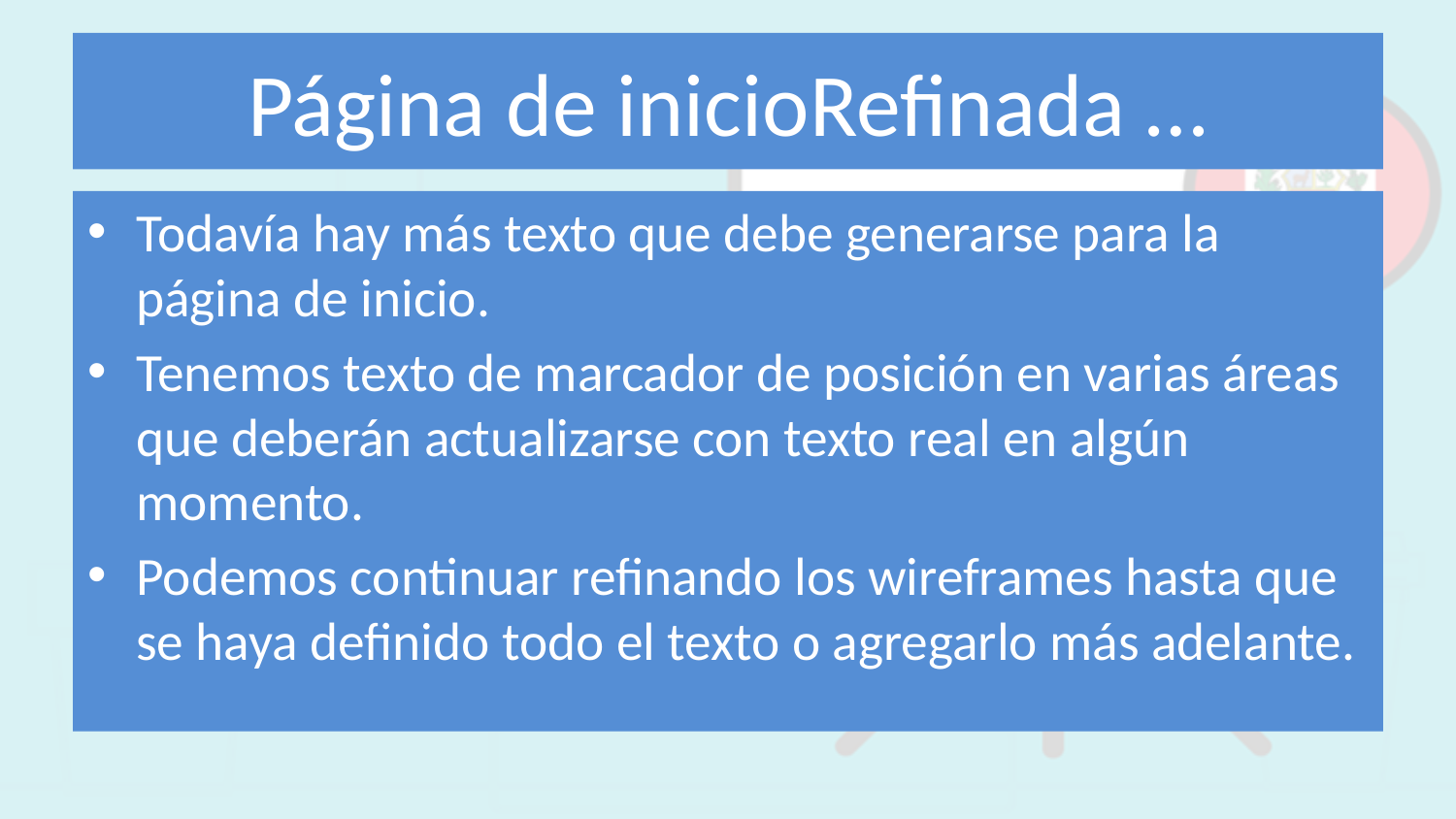

# Página de inicioRefinada …
Todavía hay más texto que debe generarse para la página de inicio.
Tenemos texto de marcador de posición en varias áreas que deberán actualizarse con texto real en algún momento.
Podemos continuar refinando los wireframes hasta que se haya definido todo el texto o agregarlo más adelante.